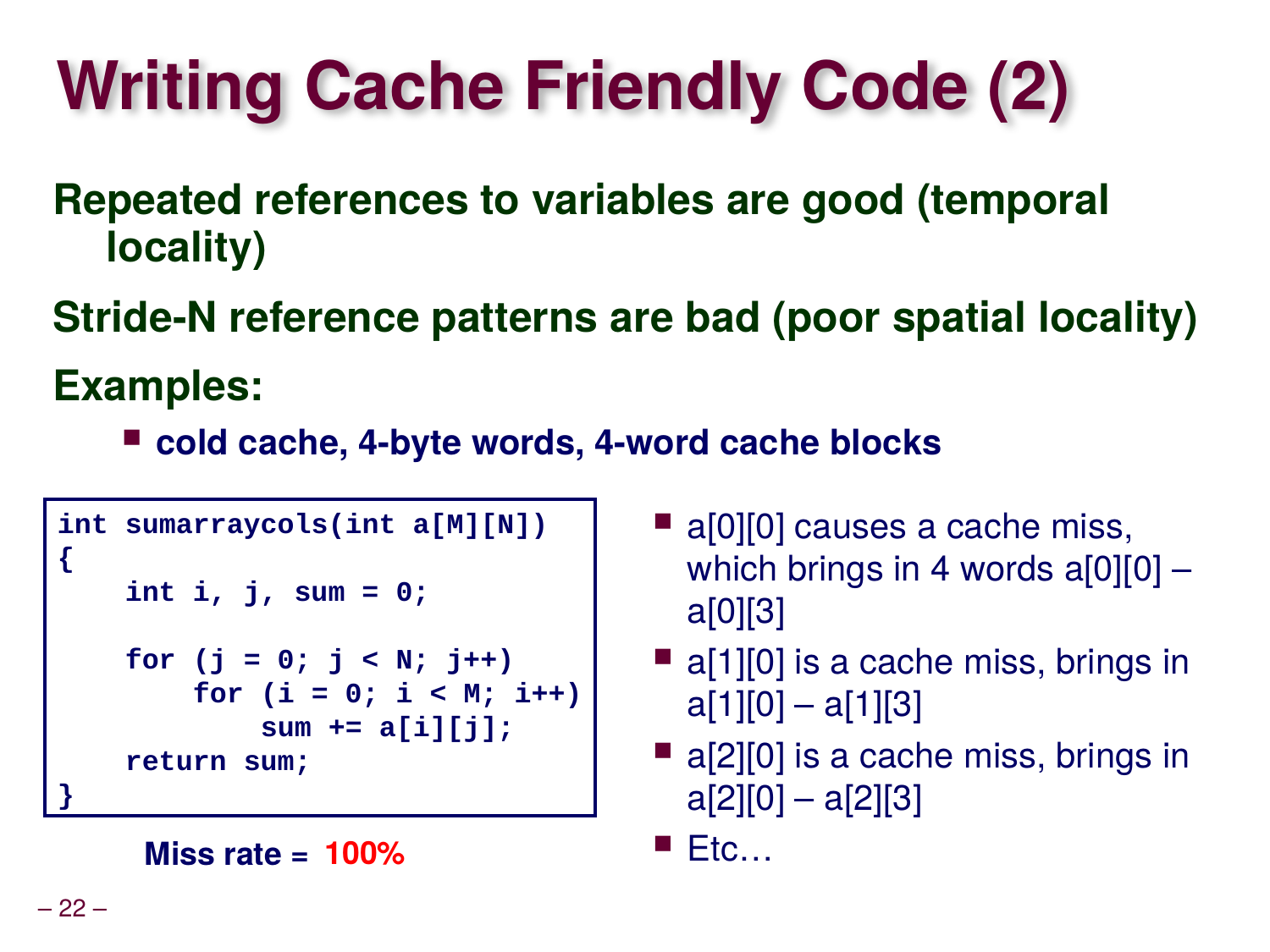

# Writing Cache Friendly Code (2)
Repeated references to variables are good (temporal locality)
Stride-N reference patterns are bad (poor spatial locality)
Examples:
cold cache, 4-byte words, 4-word cache blocks
a[0][0] causes a cache miss, which brings in 4 words a[0][0] – a[0][3]
a[1][0] is a cache miss, brings in  a[1][0] – a[1][3]
a[2][0] is a cache miss, brings in a[2][0] – a[2][3]
Etc…

int sumarraycols(int a[M][N])
{
    int i, j, sum = 0;

    for (j = 0; j < N; j++)
        for (i = 0; i < M; i++)
            sum += a[i][j];
    return sum;
}
Miss rate =
100%